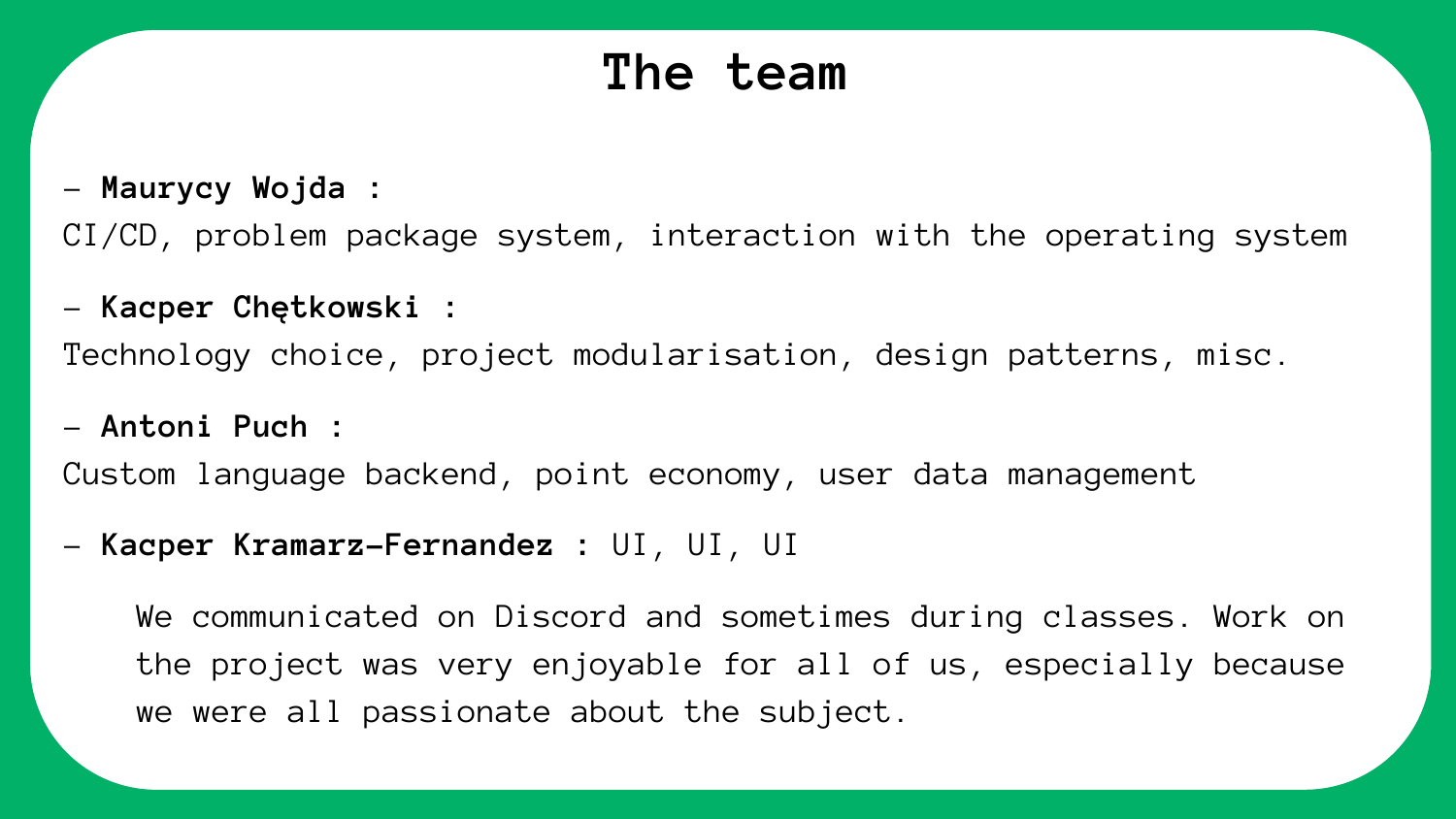

# The team
- Maurycy Wojda :
CI/CD, problem package system, interaction with the operating system
- Kacper Chętkowski :
Technology choice, project modularisation, design patterns, misc.
- Antoni Puch :
Custom language backend, point economy, user data management
- Kacper Kramarz-Fernandez : UI, UI, UI
We communicated on Discord and sometimes during classes. Work on the project was very enjoyable for all of us, especially because we were all passionate about the subject.